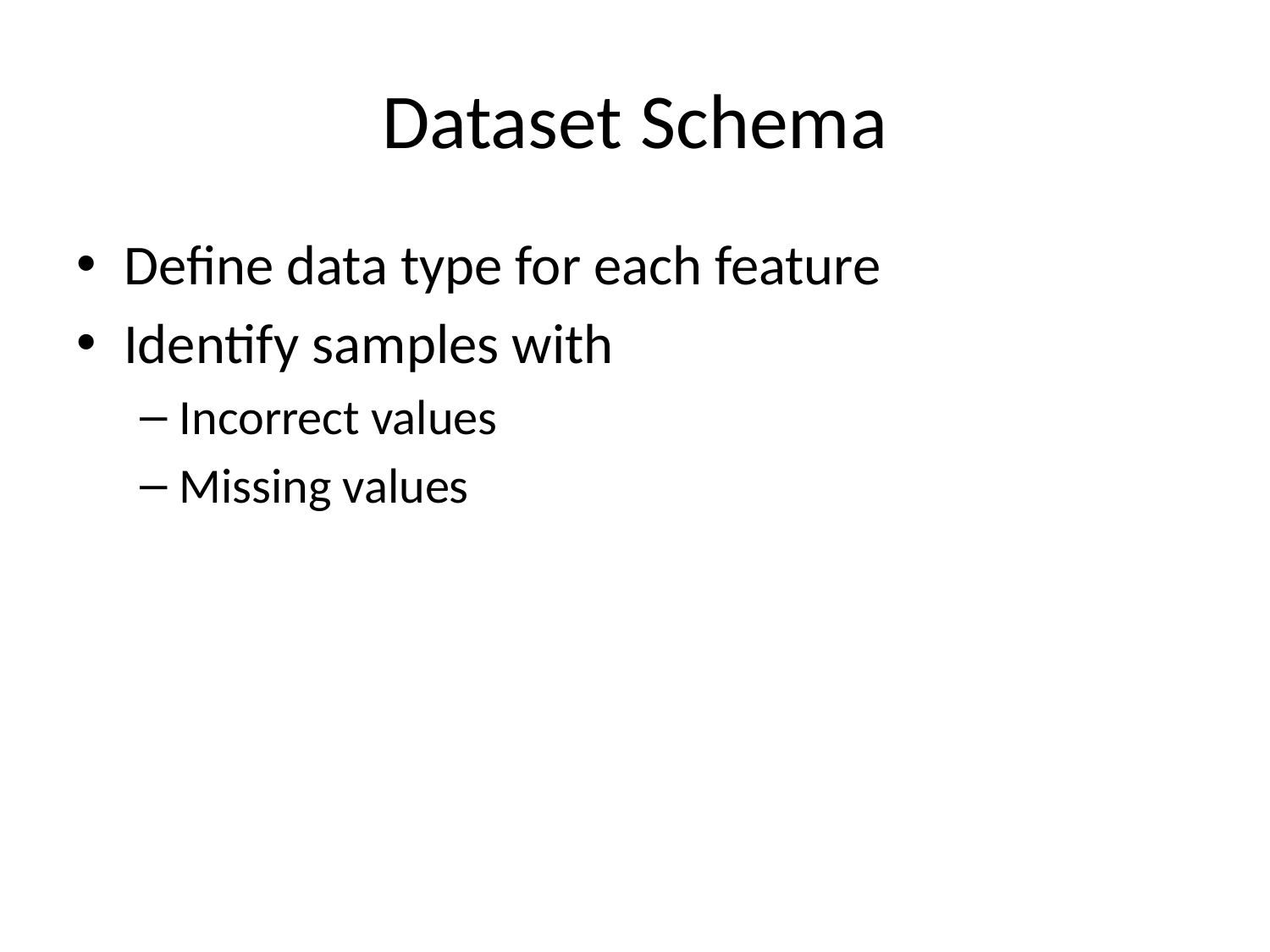

# Dataset Schema
Define data type for each feature
Identify samples with
Incorrect values
Missing values